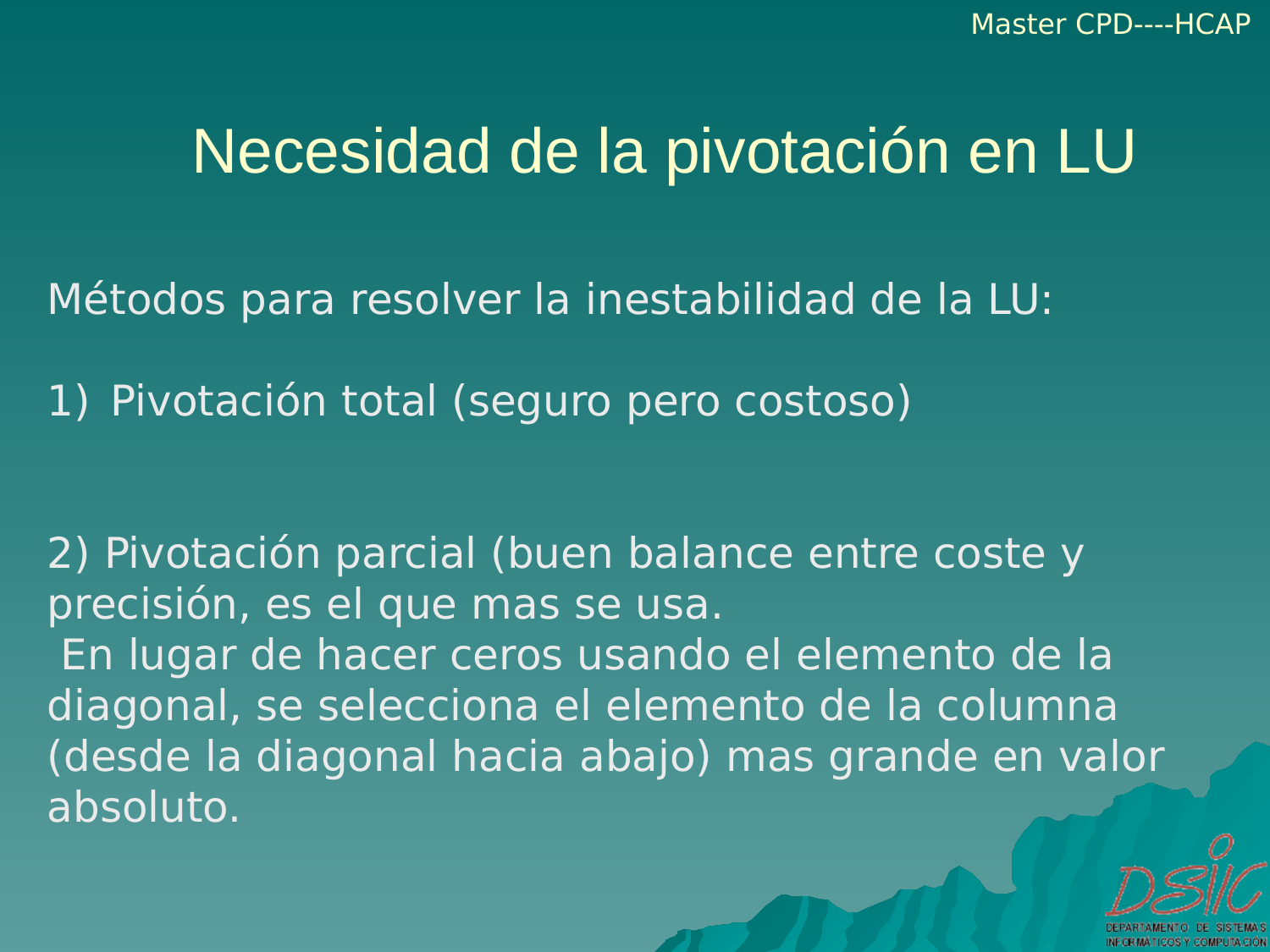

Necesidad de la pivotación en LU
Métodos para resolver la inestabilidad de la LU:

Pivotación total (seguro pero costoso)

2) Pivotación parcial (buen balance entre coste y precisión, es el que mas se usa.
 En lugar de hacer ceros usando el elemento de la diagonal, se selecciona el elemento de la columna (desde la diagonal hacia abajo) mas grande en valor absoluto.